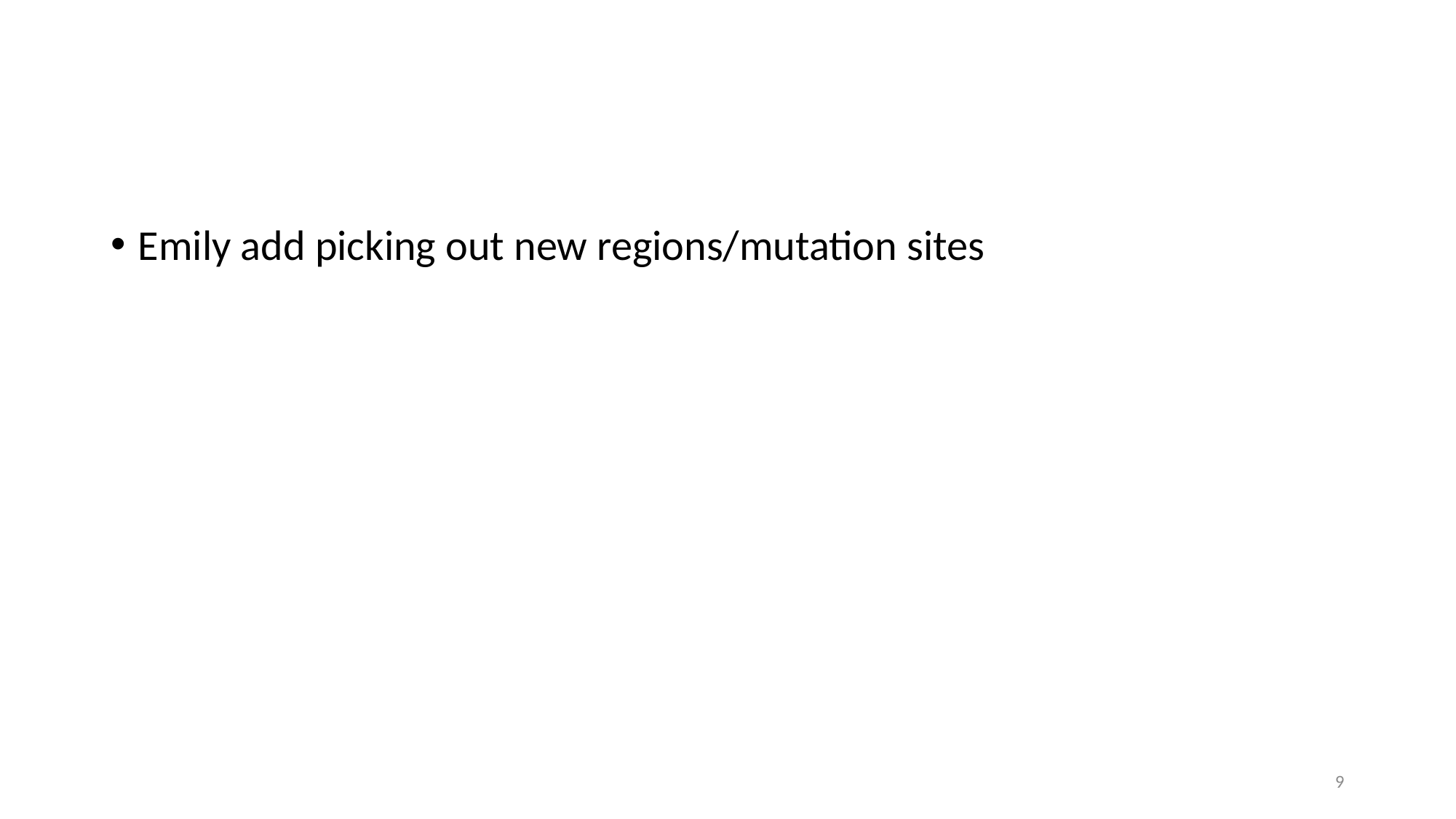

#
Emily add picking out new regions/mutation sites
9